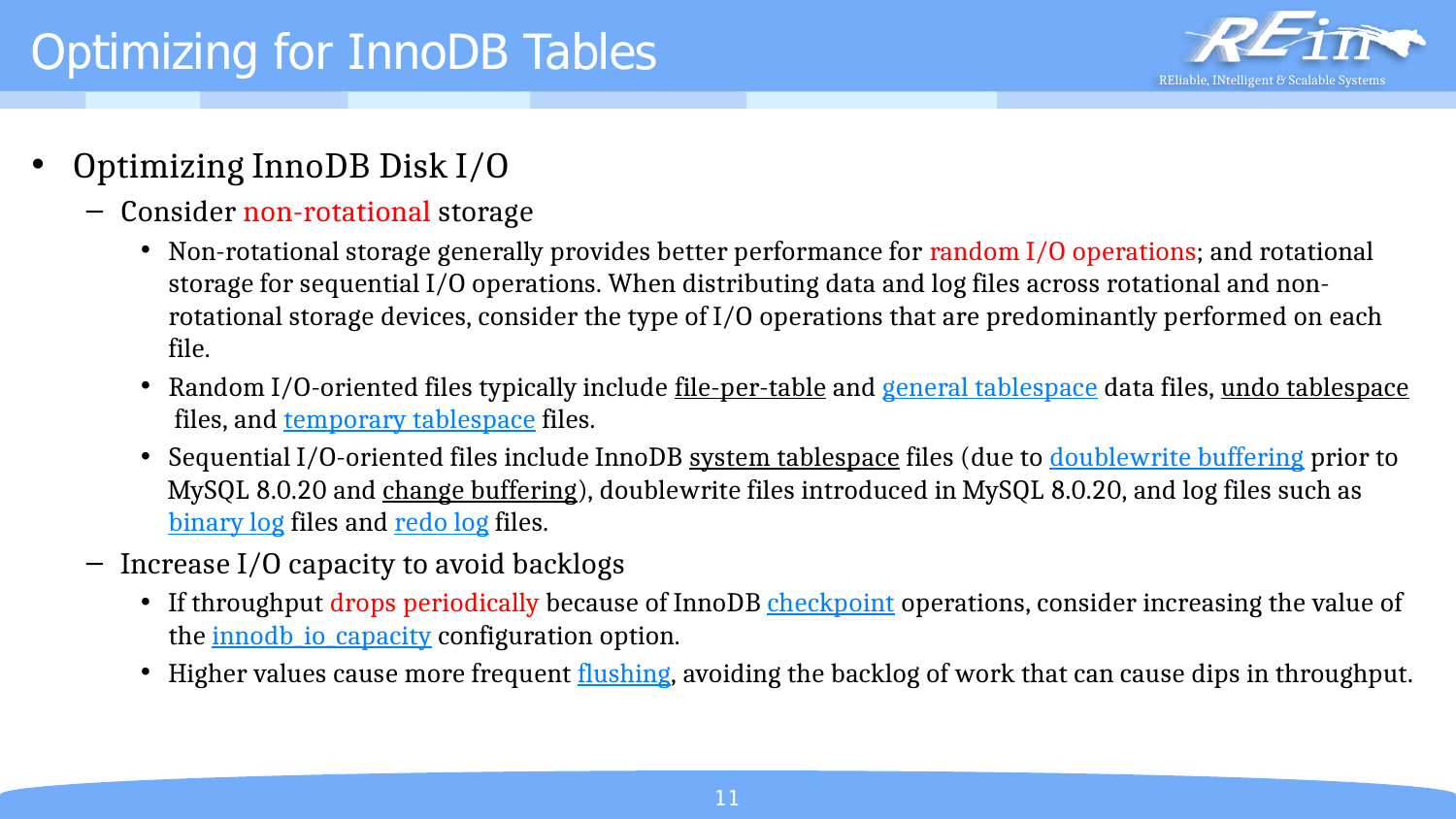

# Optimizing for InnoDB Tables
Optimizing InnoDB Disk I/O
Consider non-rotational storage
Non-rotational storage generally provides better performance for random I/O operations; and rotational storage for sequential I/O operations. When distributing data and log files across rotational and non-rotational storage devices, consider the type of I/O operations that are predominantly performed on each file.
Random I/O-oriented files typically include file-per-table and general tablespace data files, undo tablespace files, and temporary tablespace files.
Sequential I/O-oriented files include InnoDB system tablespace files (due to doublewrite buffering prior to MySQL 8.0.20 and change buffering), doublewrite files introduced in MySQL 8.0.20, and log files such as binary log files and redo log files.
Increase I/O capacity to avoid backlogs
If throughput drops periodically because of InnoDB checkpoint operations, consider increasing the value of the innodb_io_capacity configuration option.
Higher values cause more frequent flushing, avoiding the backlog of work that can cause dips in throughput.
11